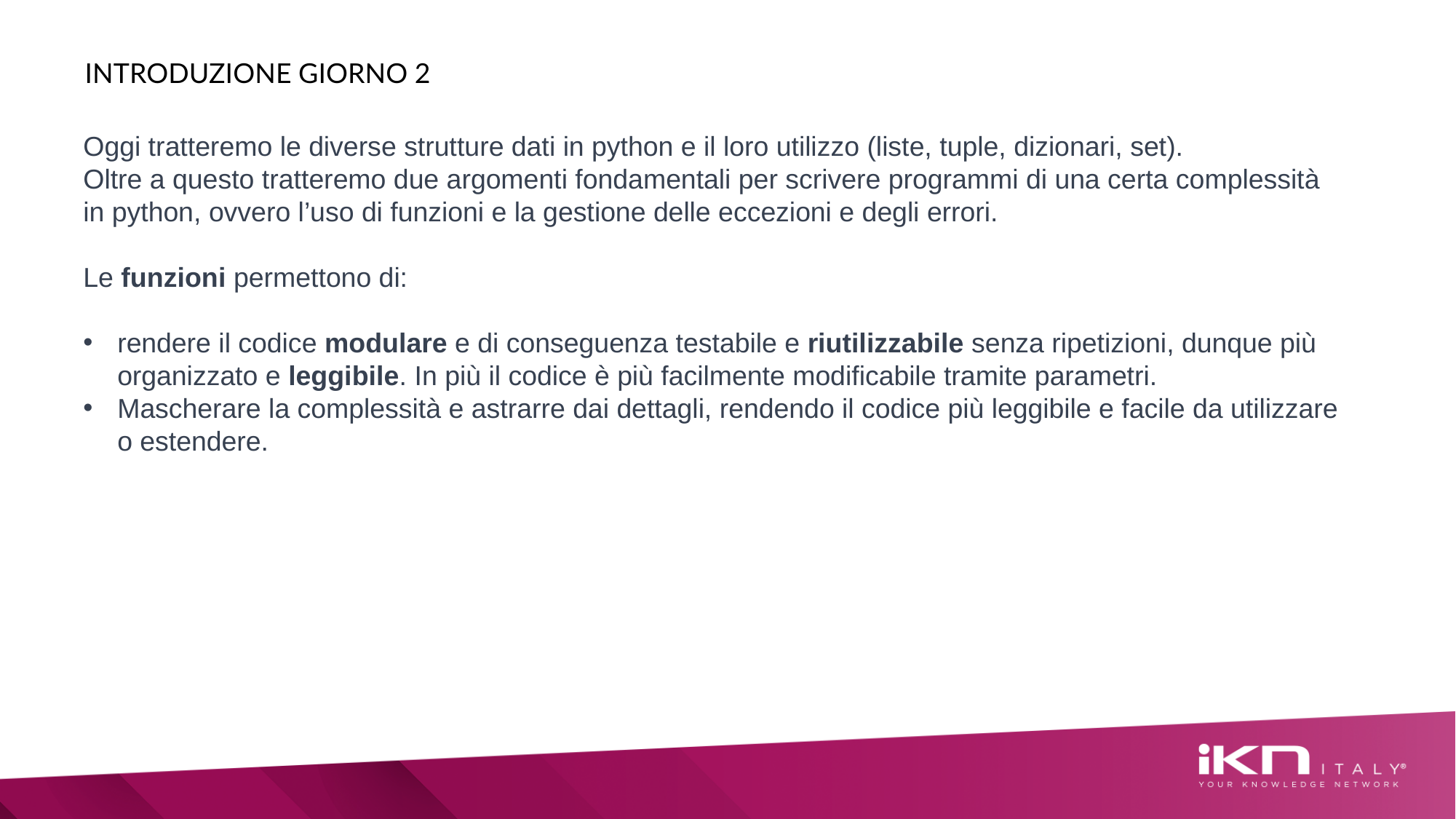

INTRODUZIONE GIORNO 2
Oggi tratteremo le diverse strutture dati in python e il loro utilizzo (liste, tuple, dizionari, set).
Oltre a questo tratteremo due argomenti fondamentali per scrivere programmi di una certa complessità in python, ovvero l’uso di funzioni e la gestione delle eccezioni e degli errori.

Le funzioni permettono di:

rendere il codice modulare e di conseguenza testabile e riutilizzabile senza ripetizioni, dunque più organizzato e leggibile. In più il codice è più facilmente modificabile tramite parametri.
Mascherare la complessità e astrarre dai dettagli, rendendo il codice più leggibile e facile da utilizzare o estendere.